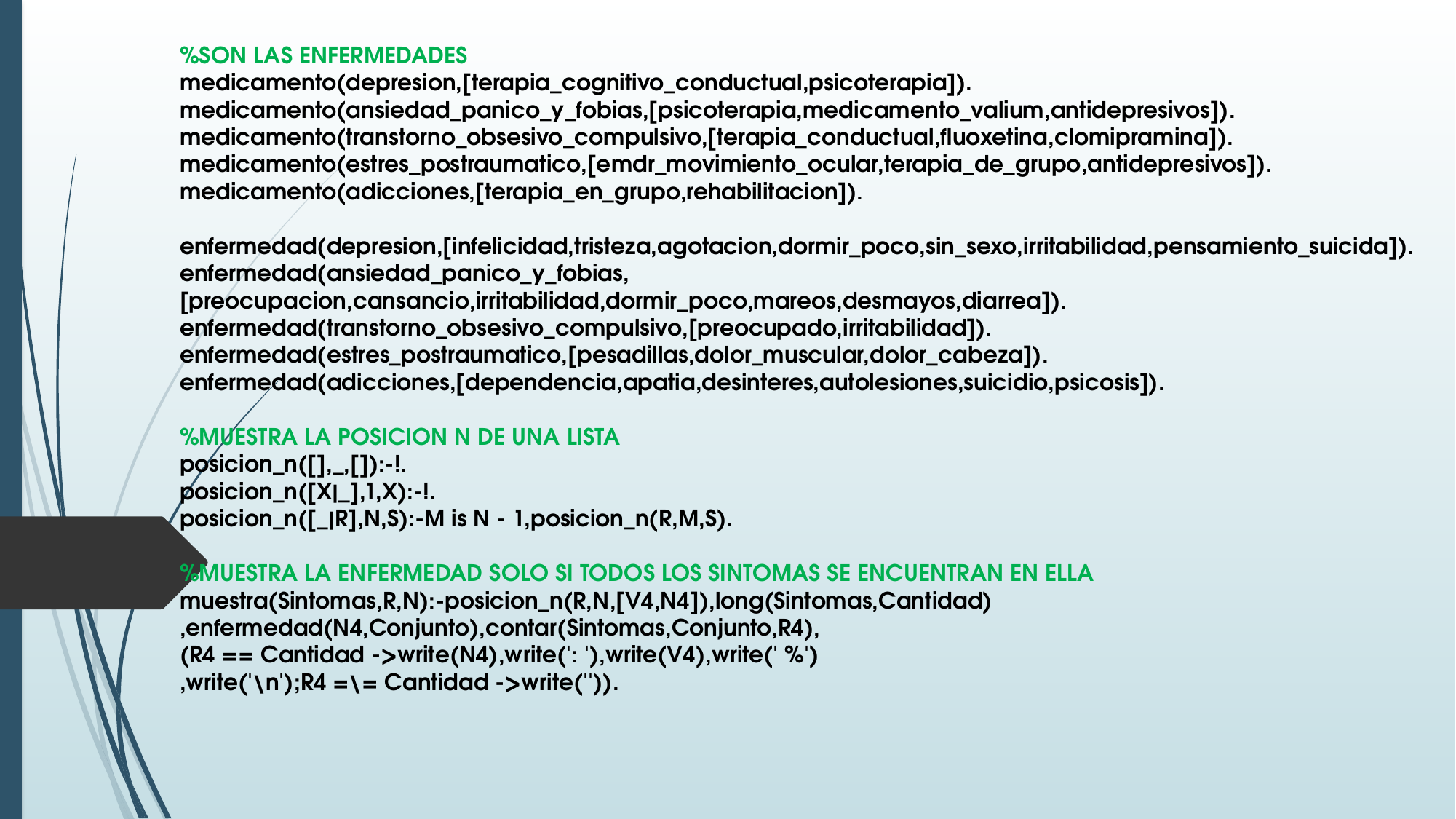

%SON LAS ENFERMEDADES
medicamento(depresion,[terapia_cognitivo_conductual,psicoterapia]).
medicamento(ansiedad_panico_y_fobias,[psicoterapia,medicamento_valium,antidepresivos]).
medicamento(transtorno_obsesivo_compulsivo,[terapia_conductual,fluoxetina,clomipramina]).
medicamento(estres_postraumatico,[emdr_movimiento_ocular,terapia_de_grupo,antidepresivos]).
medicamento(adicciones,[terapia_en_grupo,rehabilitacion]).

enfermedad(depresion,[infelicidad,tristeza,agotacion,dormir_poco,sin_sexo,irritabilidad,pensamiento_suicida]).
enfermedad(ansiedad_panico_y_fobias,[preocupacion,cansancio,irritabilidad,dormir_poco,mareos,desmayos,diarrea]).
enfermedad(transtorno_obsesivo_compulsivo,[preocupado,irritabilidad]).
enfermedad(estres_postraumatico,[pesadillas,dolor_muscular,dolor_cabeza]).
enfermedad(adicciones,[dependencia,apatia,desinteres,autolesiones,suicidio,psicosis]).

%MUESTRA LA POSICION N DE UNA LISTA
posicion_n([],_,[]):-!.
posicion_n([X|_],1,X):-!.
posicion_n([_|R],N,S):-M is N - 1,posicion_n(R,M,S).

%MUESTRA LA ENFERMEDAD SOLO SI TODOS LOS SINTOMAS SE ENCUENTRAN EN ELLA
muestra(Sintomas,R,N):-posicion_n(R,N,[V4,N4]),long(Sintomas,Cantidad)
,enfermedad(N4,Conjunto),contar(Sintomas,Conjunto,R4),
(R4 == Cantidad ->write(N4),write(': '),write(V4),write(' %')
,write('\n');R4 =\= Cantidad ->write('')).